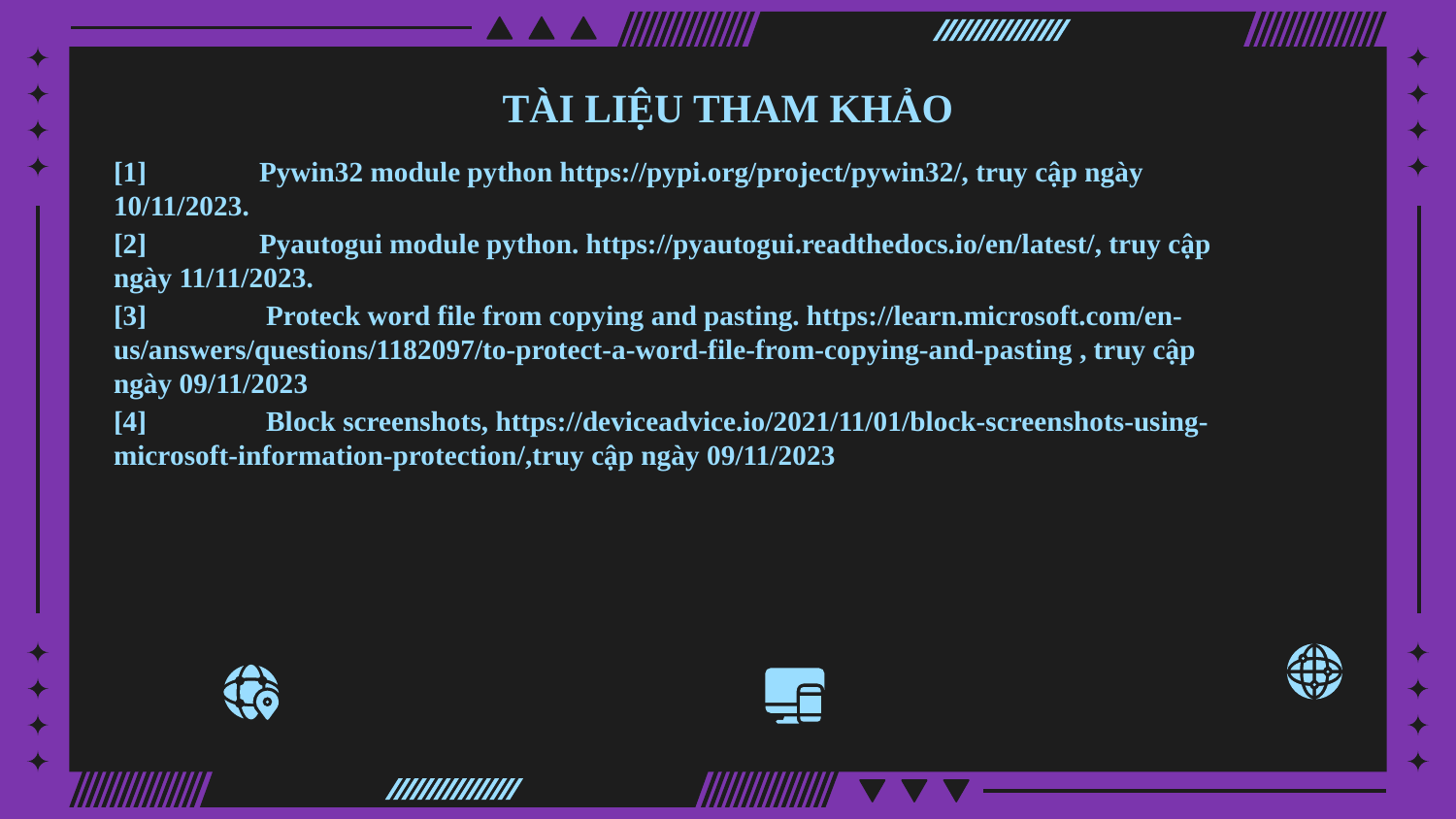

# TÀI LIỆU THAM KHẢO
[1] 	Pywin32 module python https://pypi.org/project/pywin32/, truy cập ngày 10/11/2023.
[2] 	Pyautogui module python. https://pyautogui.readthedocs.io/en/latest/, truy cập ngày 11/11/2023.
[3] 	 Proteck word file from copying and pasting. https://learn.microsoft.com/en-us/answers/questions/1182097/to-protect-a-word-file-from-copying-and-pasting , truy cập ngày 09/11/2023
[4]	 Block screenshots, https://deviceadvice.io/2021/11/01/block-screenshots-using-microsoft-information-protection/,truy cập ngày 09/11/2023